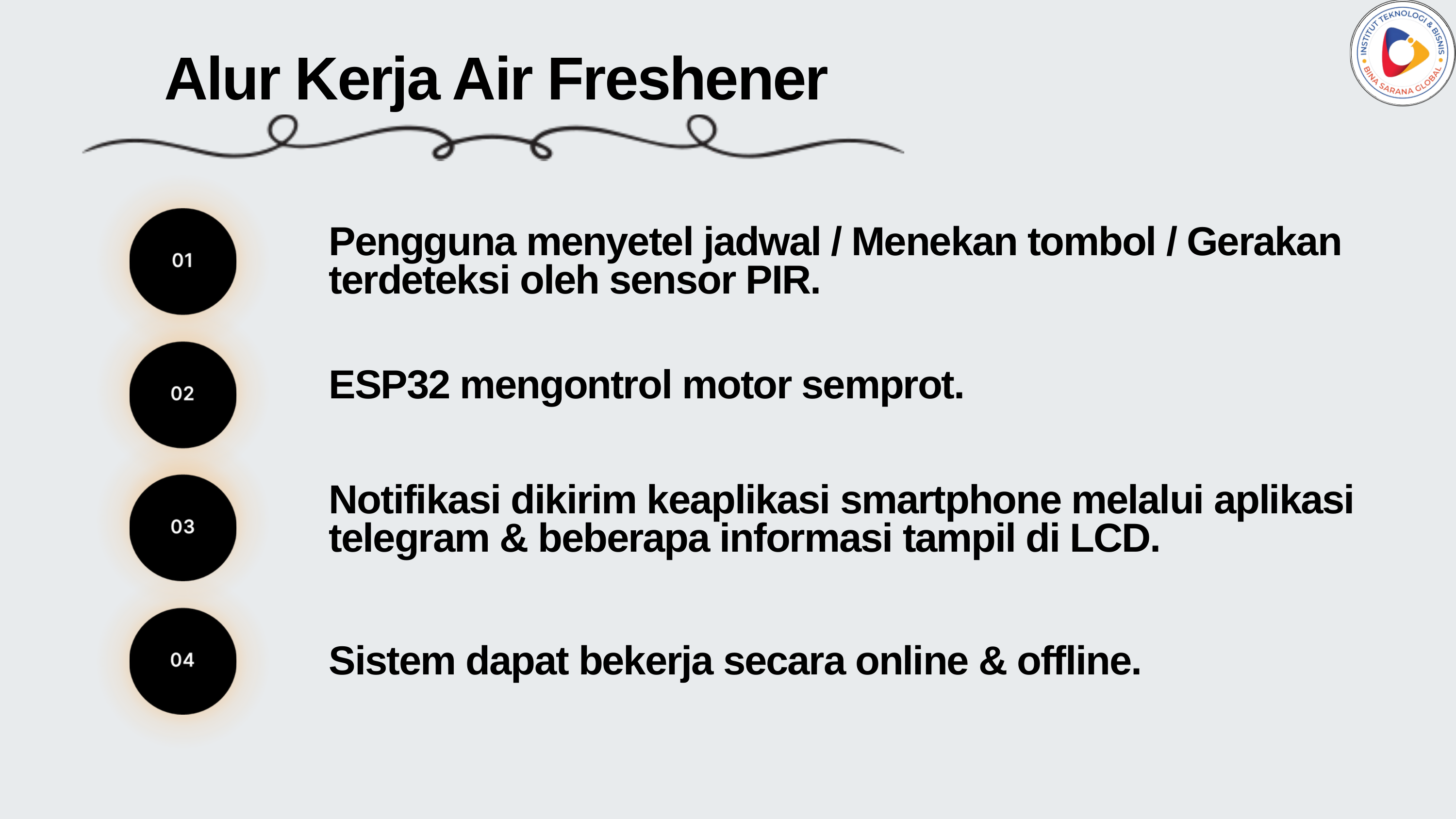

Alur Kerja Air Freshener

Pengguna menyetel jadwal / Menekan tombol / Gerakan terdeteksi oleh sensor PIR.

ESP32 mengontrol motor semprot.

Notifikasi dikirim keaplikasi smartphone melalui aplikasi telegram & beberapa informasi tampil di LCD.

Sistem dapat bekerja secara online & offline.